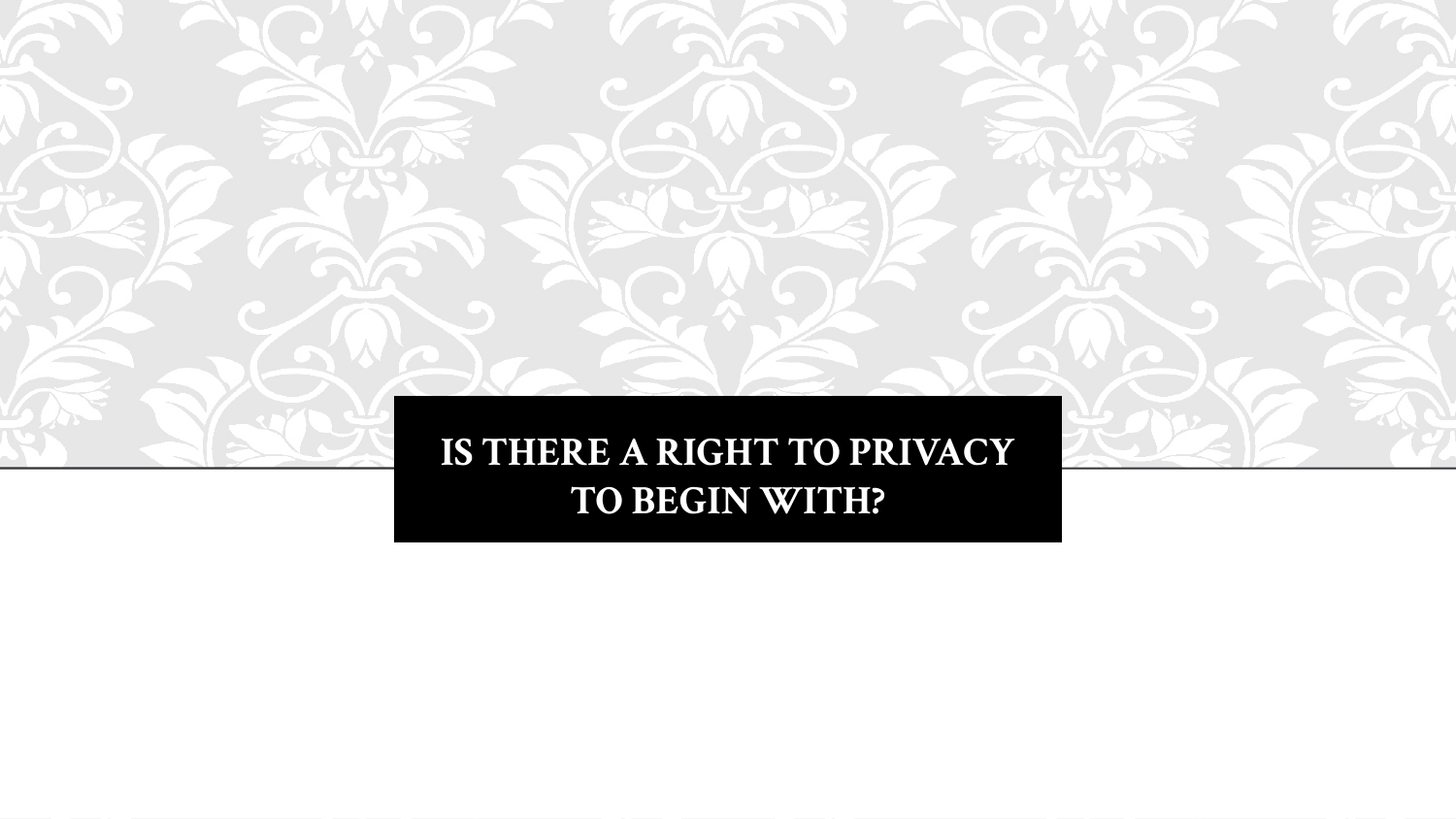

# is there a right to privacy to begin with?